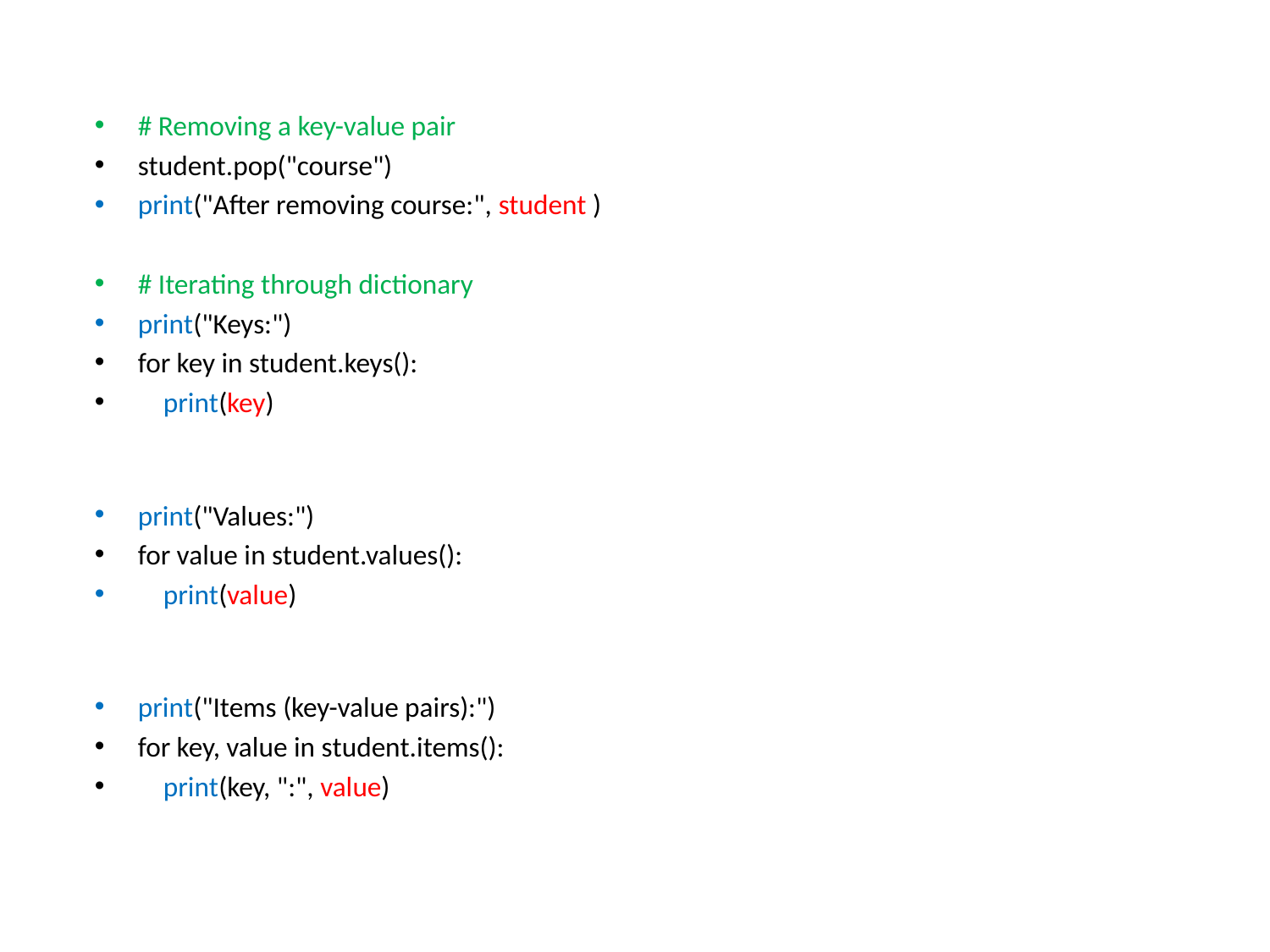

# Removing a key-value pair
student.pop("course")
print("After removing course:", student )

# Iterating through dictionary
print("Keys:")
for key in student.keys():
    print(key)

print("Values:")
for value in student.values():
    print(value)

print("Items (key-value pairs):")
for key, value in student.items():
    print(key, ":", value)